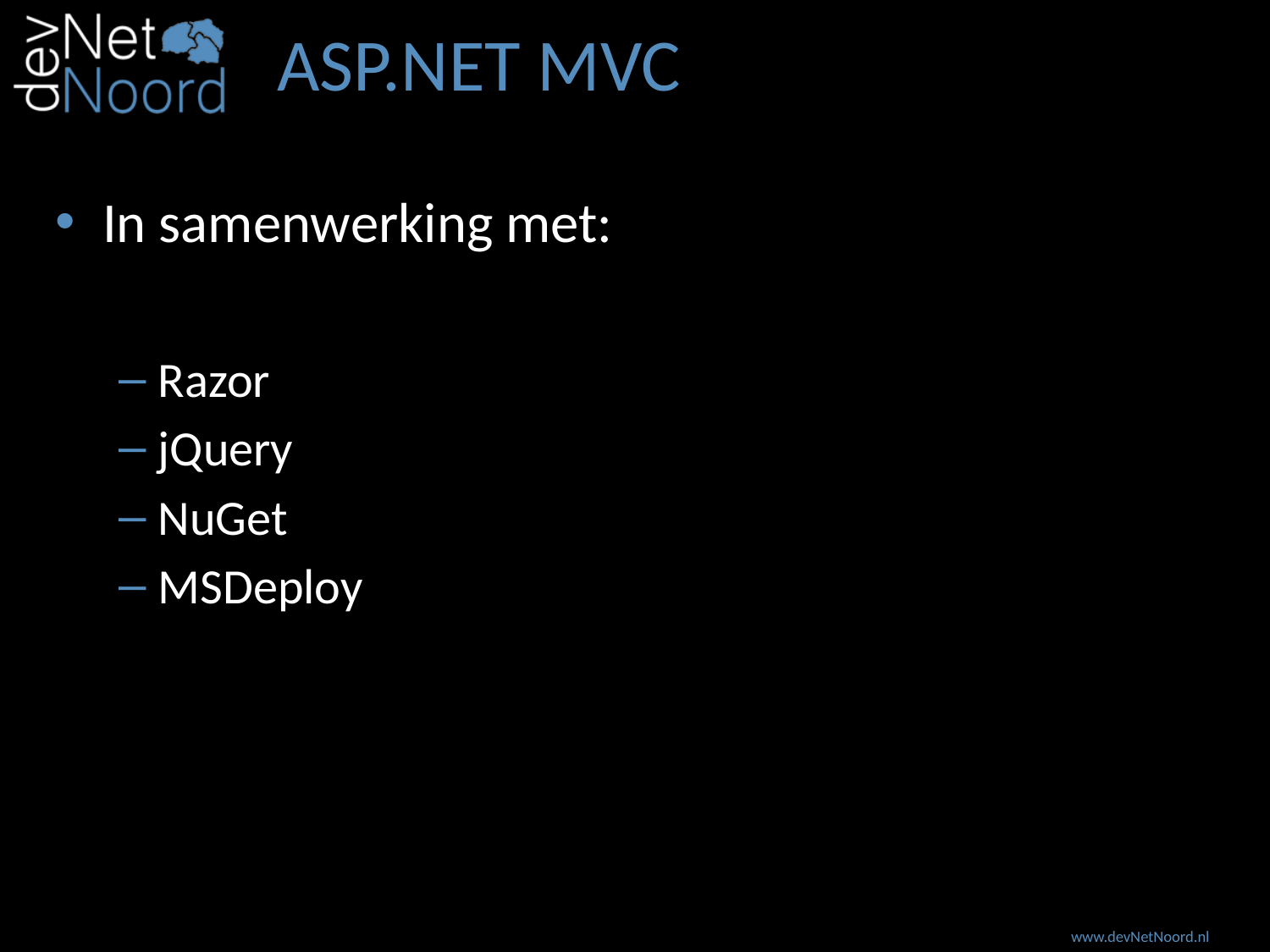

# ASP.NET MVC
In samenwerking met:

Razor
jQuery
NuGet
MSDeploy